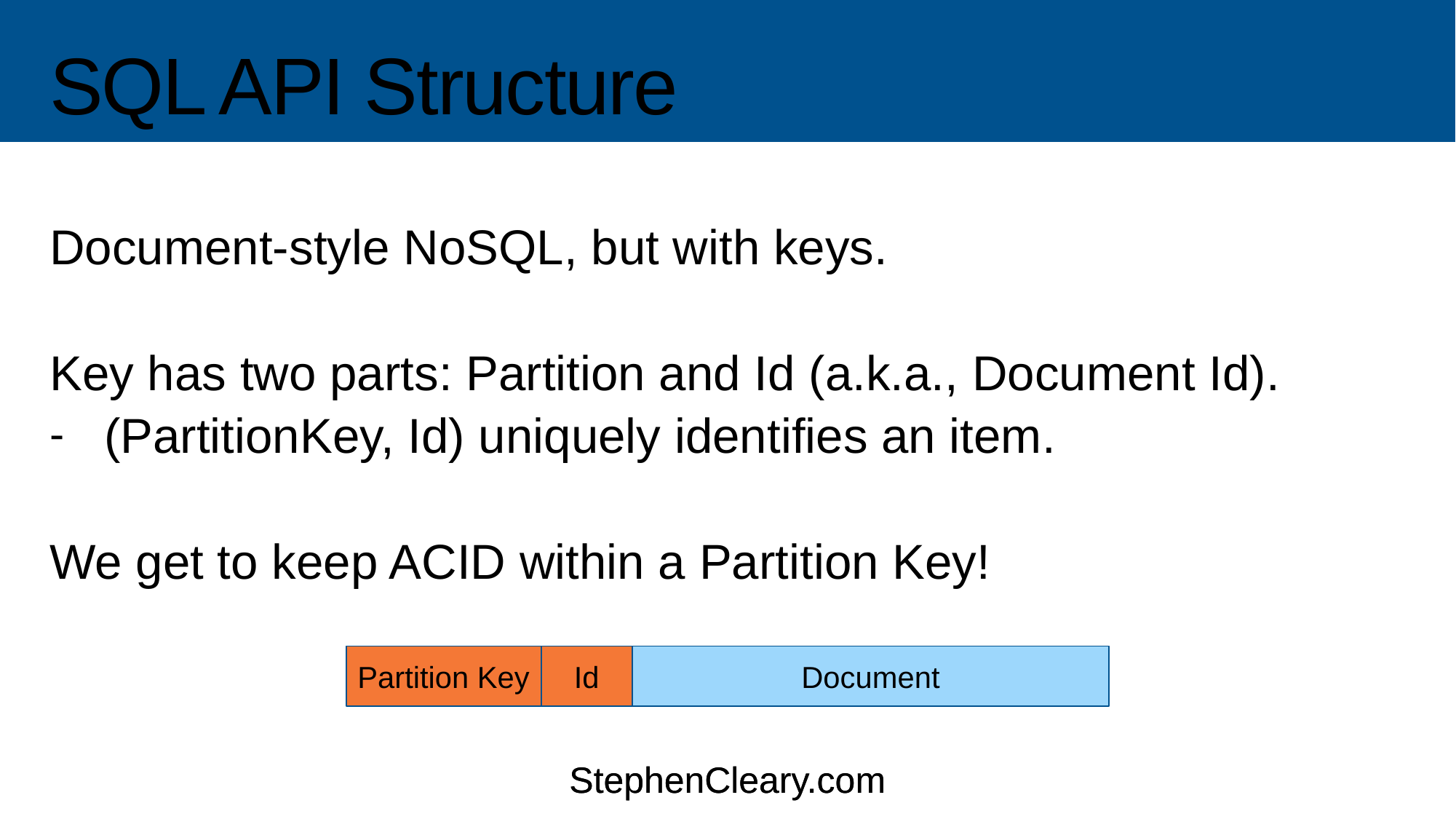

# SQL API Structure

Document-style NoSQL, but with keys.

Key has two parts: Partition and Id (a.k.a., Document Id).
(PartitionKey, Id) uniquely identifies an item.

We get to keep ACID within a Partition Key!
Document
Id
Partition Key